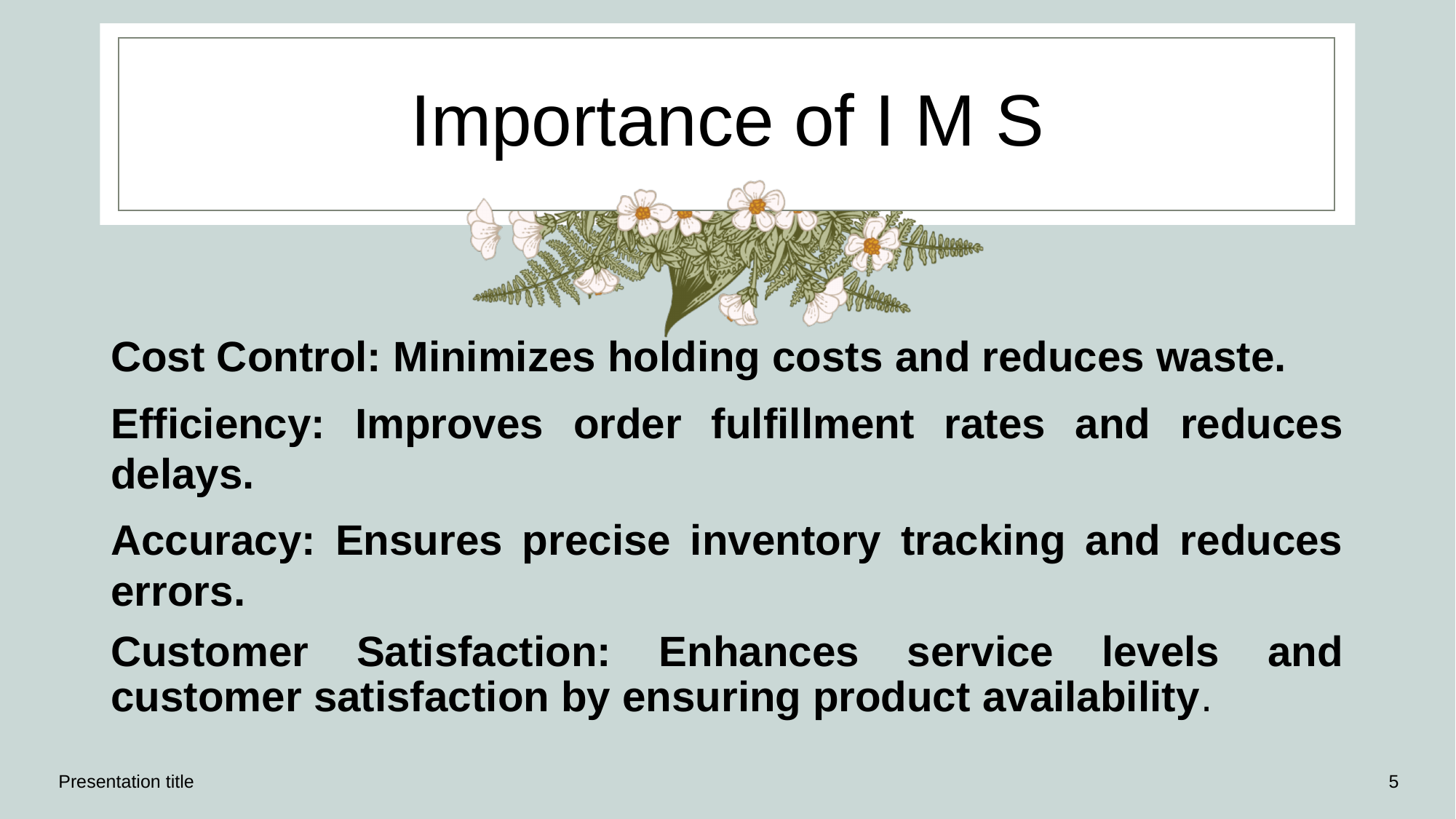

# Importance of I M S
Cost Control: Minimizes holding costs and reduces waste.
Efficiency: Improves order fulfillment rates and reduces delays.
Accuracy: Ensures precise inventory tracking and reduces errors.
Customer Satisfaction: Enhances service levels and customer satisfaction by ensuring product availability.

Presentation title
5